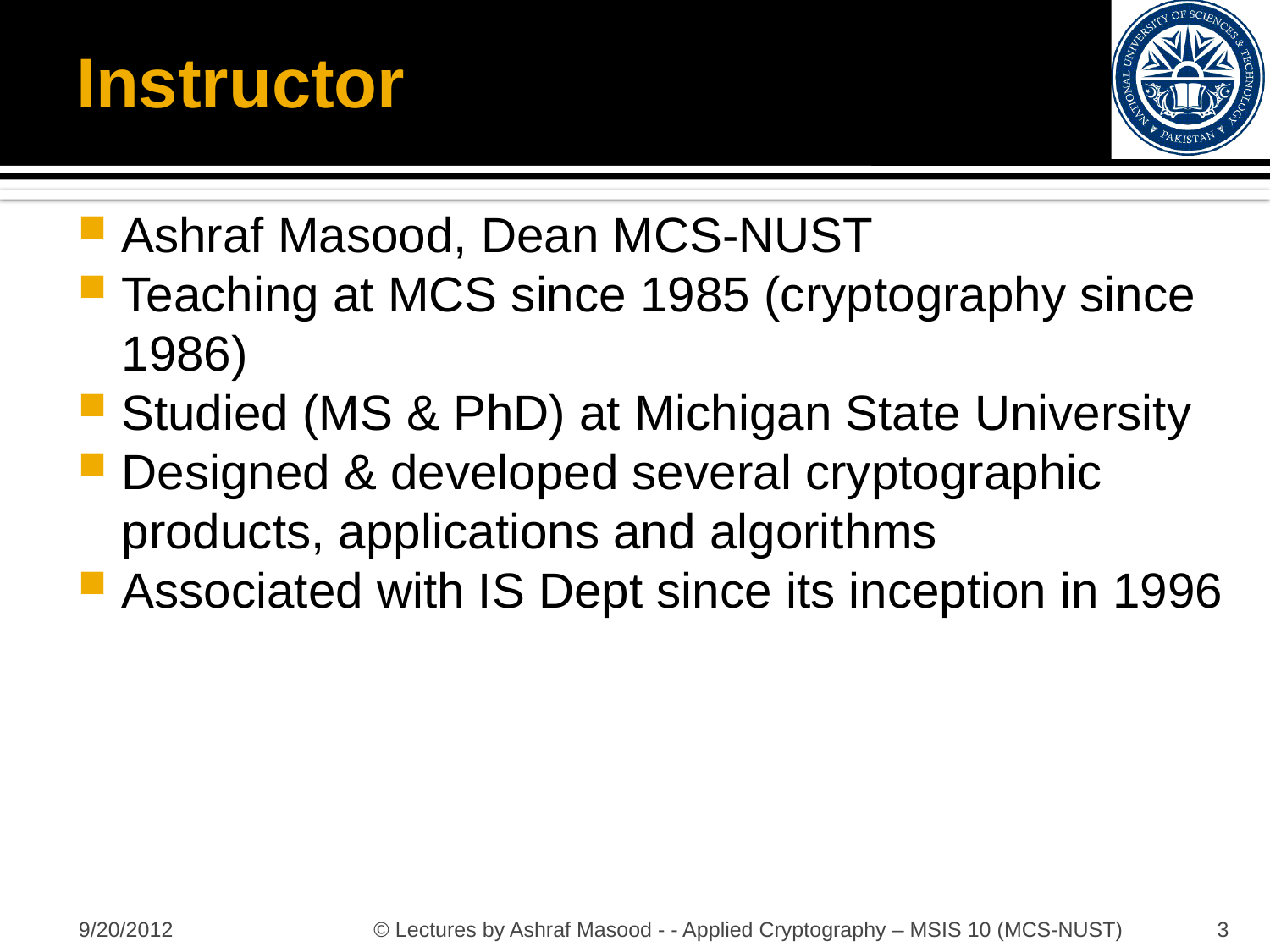

# Instructor
Ashraf Masood, Dean MCS-NUST
Teaching at MCS since 1985 (cryptography since 1986)
Studied (MS & PhD) at Michigan State University
Designed & developed several cryptographic products, applications and algorithms
Associated with IS Dept since its inception in 1996
9/20/2012
© Lectures by Ashraf Masood - - Applied Cryptography – MSIS 10 (MCS-NUST)
3